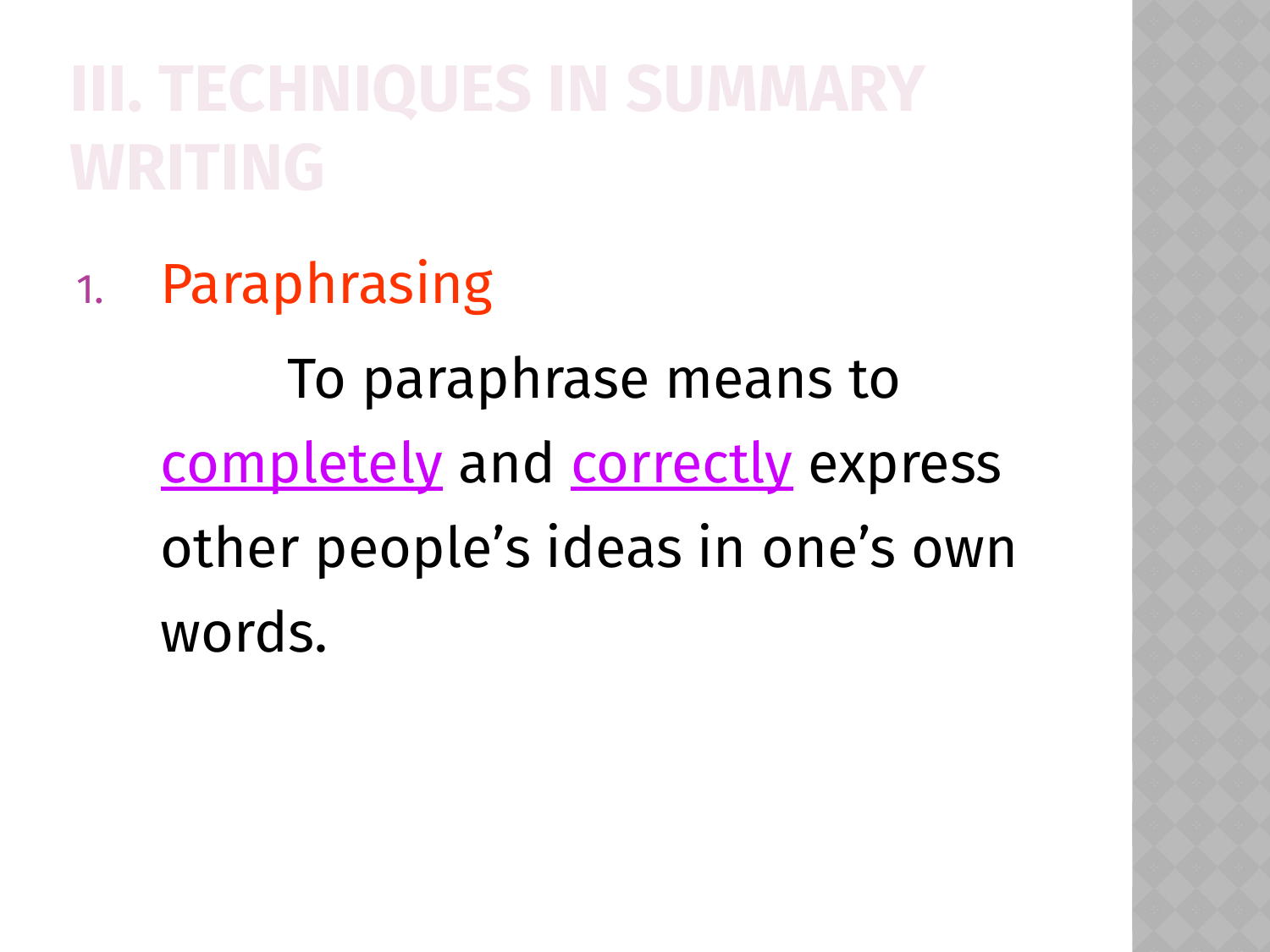

# III. Techniques in summary writing
Paraphrasing
		To paraphrase means to completely and correctly express other people’s ideas in one’s own words.